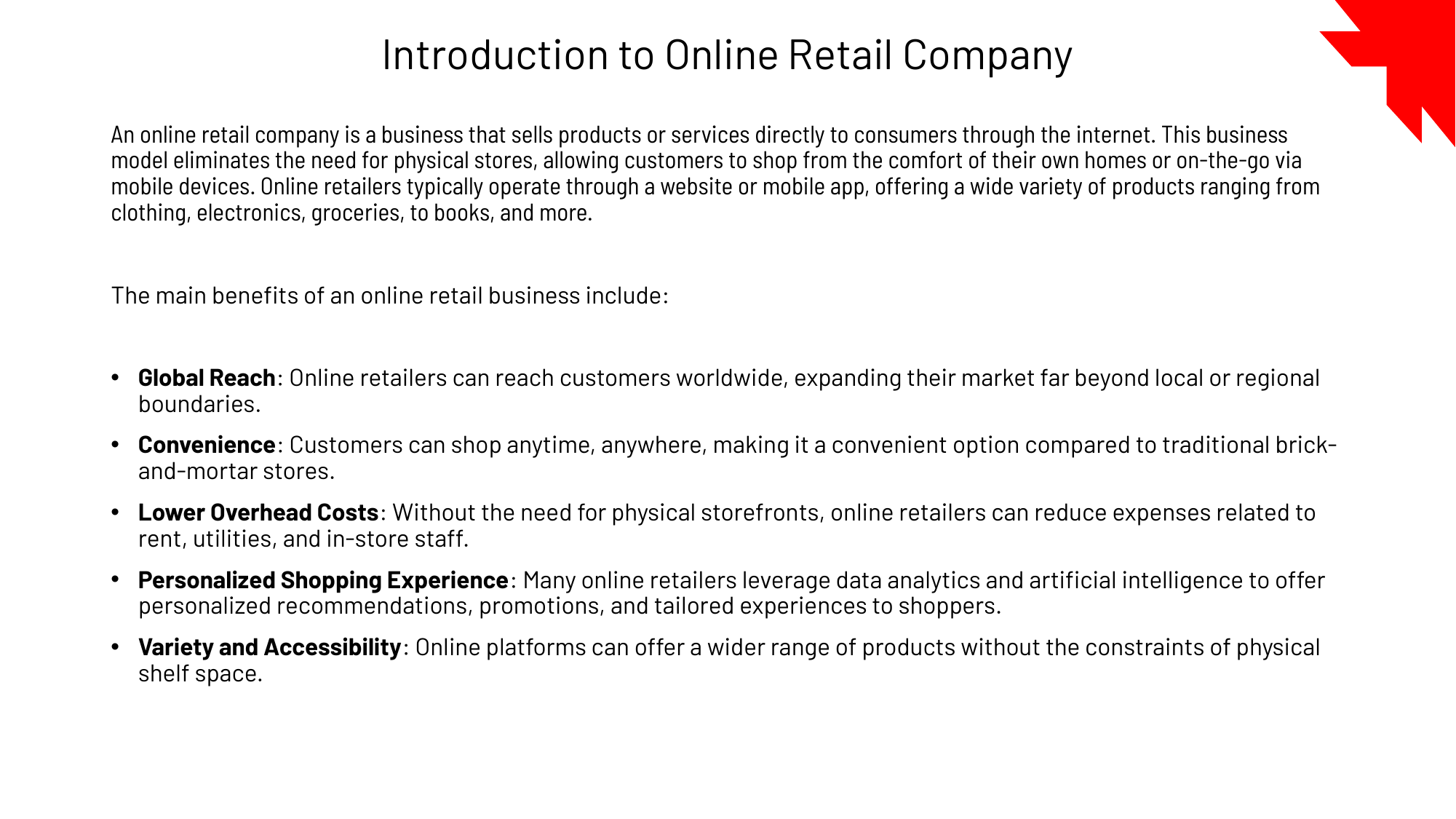

# Introduction to Online Retail Company

An online retail company is a business that sells products or services directly to consumers through the internet. This business model eliminates the need for physical stores, allowing customers to shop from the comfort of their own homes or on-the-go via mobile devices. Online retailers typically operate through a website or mobile app, offering a wide variety of products ranging from clothing, electronics, groceries, to books, and more.

The main benefits of an online retail business include:

Global Reach: Online retailers can reach customers worldwide, expanding their market far beyond local or regional boundaries.
Convenience: Customers can shop anytime, anywhere, making it a convenient option compared to traditional brick-and-mortar stores.
Lower Overhead Costs: Without the need for physical storefronts, online retailers can reduce expenses related to rent, utilities, and in-store staff.
Personalized Shopping Experience: Many online retailers leverage data analytics and artificial intelligence to offer personalized recommendations, promotions, and tailored experiences to shoppers.
Variety and Accessibility: Online platforms can offer a wider range of products without the constraints of physical shelf space.